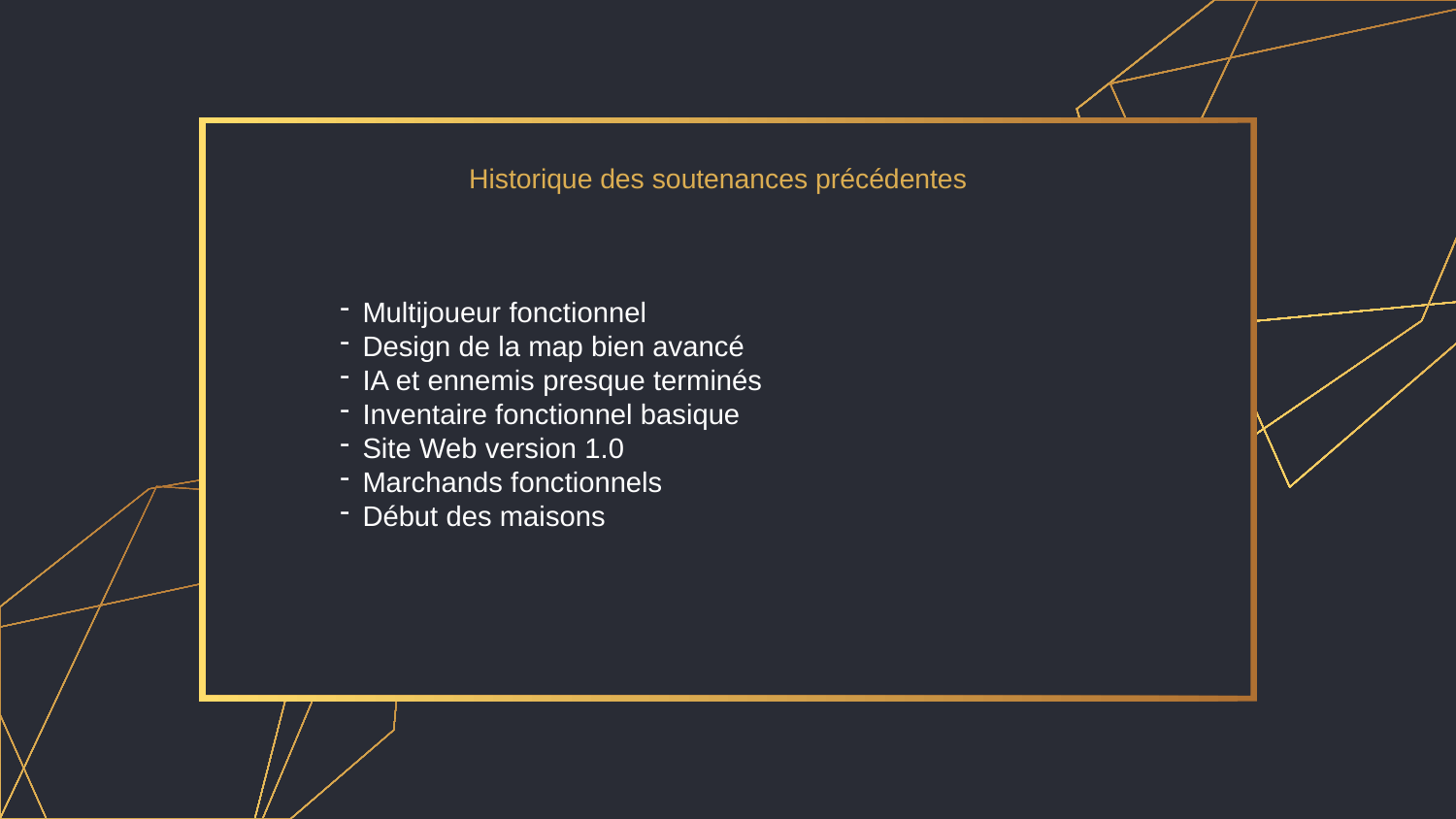

# Historique des soutenances précédentes
Multijoueur fonctionnel
Design de la map bien avancé
IA et ennemis presque terminés
Inventaire fonctionnel basique
Site Web version 1.0
Marchands fonctionnels
Début des maisons